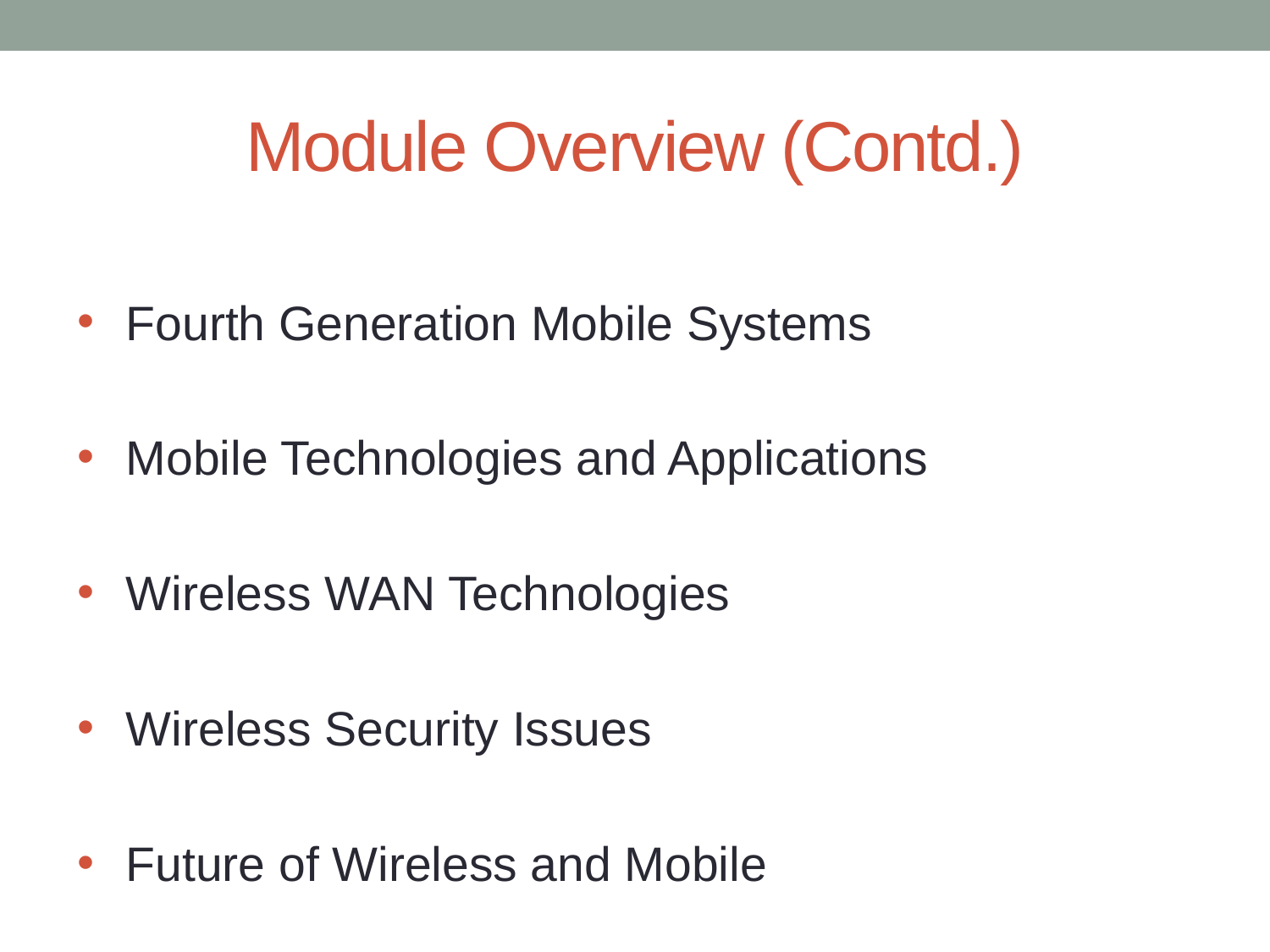

# Module Overview (Contd.)

Fourth Generation Mobile Systems

Mobile Technologies and Applications

Wireless WAN Technologies

Wireless Security Issues

Future of Wireless and Mobile